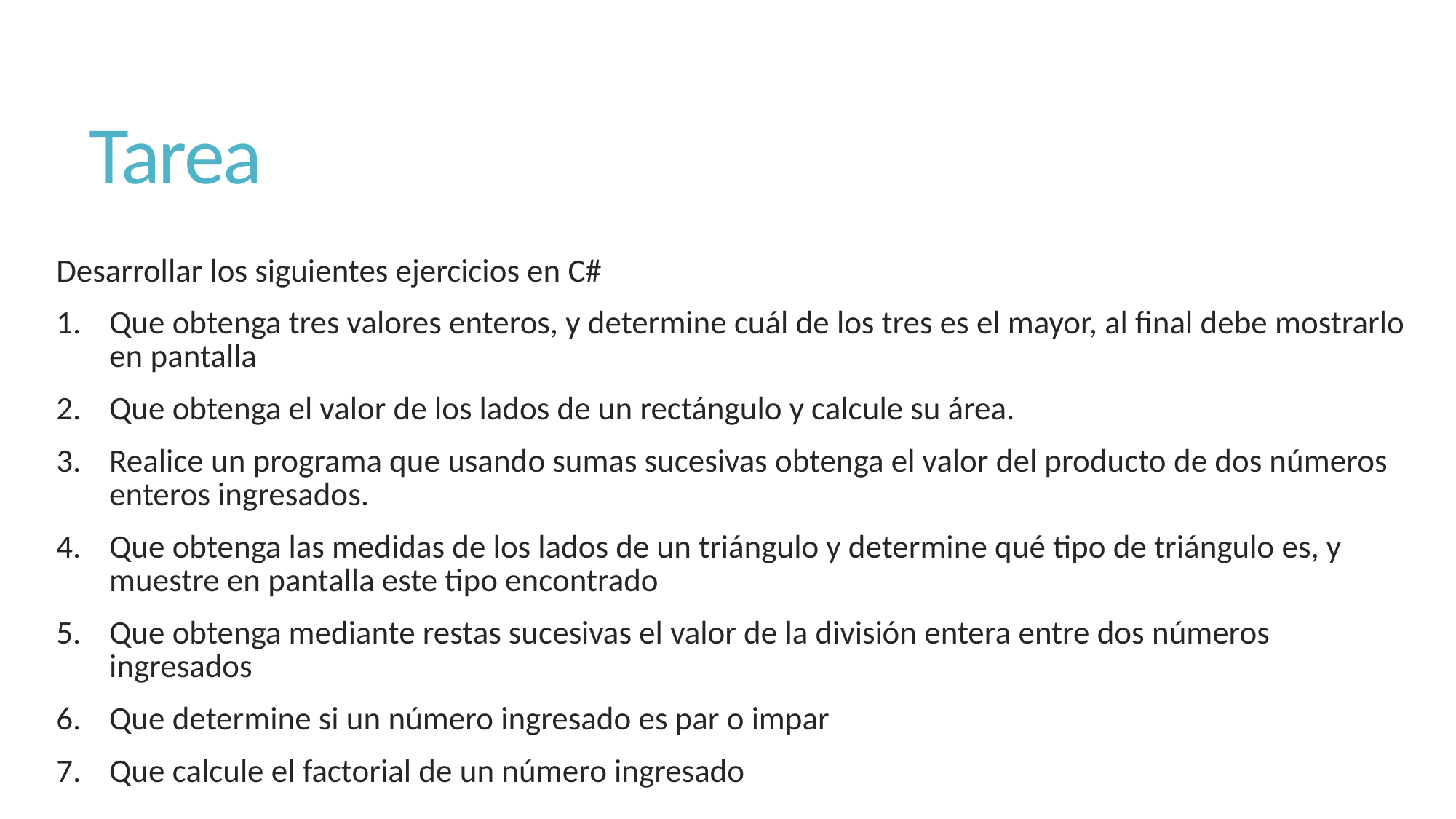

# Tarea
Desarrollar los siguientes ejercicios en C#
Que obtenga tres valores enteros, y determine cuál de los tres es el mayor, al final debe mostrarlo en pantalla
Que obtenga el valor de los lados de un rectángulo y calcule su área.
Realice un programa que usando sumas sucesivas obtenga el valor del producto de dos números enteros ingresados.
Que obtenga las medidas de los lados de un triángulo y determine qué tipo de triángulo es, y muestre en pantalla este tipo encontrado
Que obtenga mediante restas sucesivas el valor de la división entera entre dos números ingresados
Que determine si un número ingresado es par o impar
Que calcule el factorial de un número ingresado